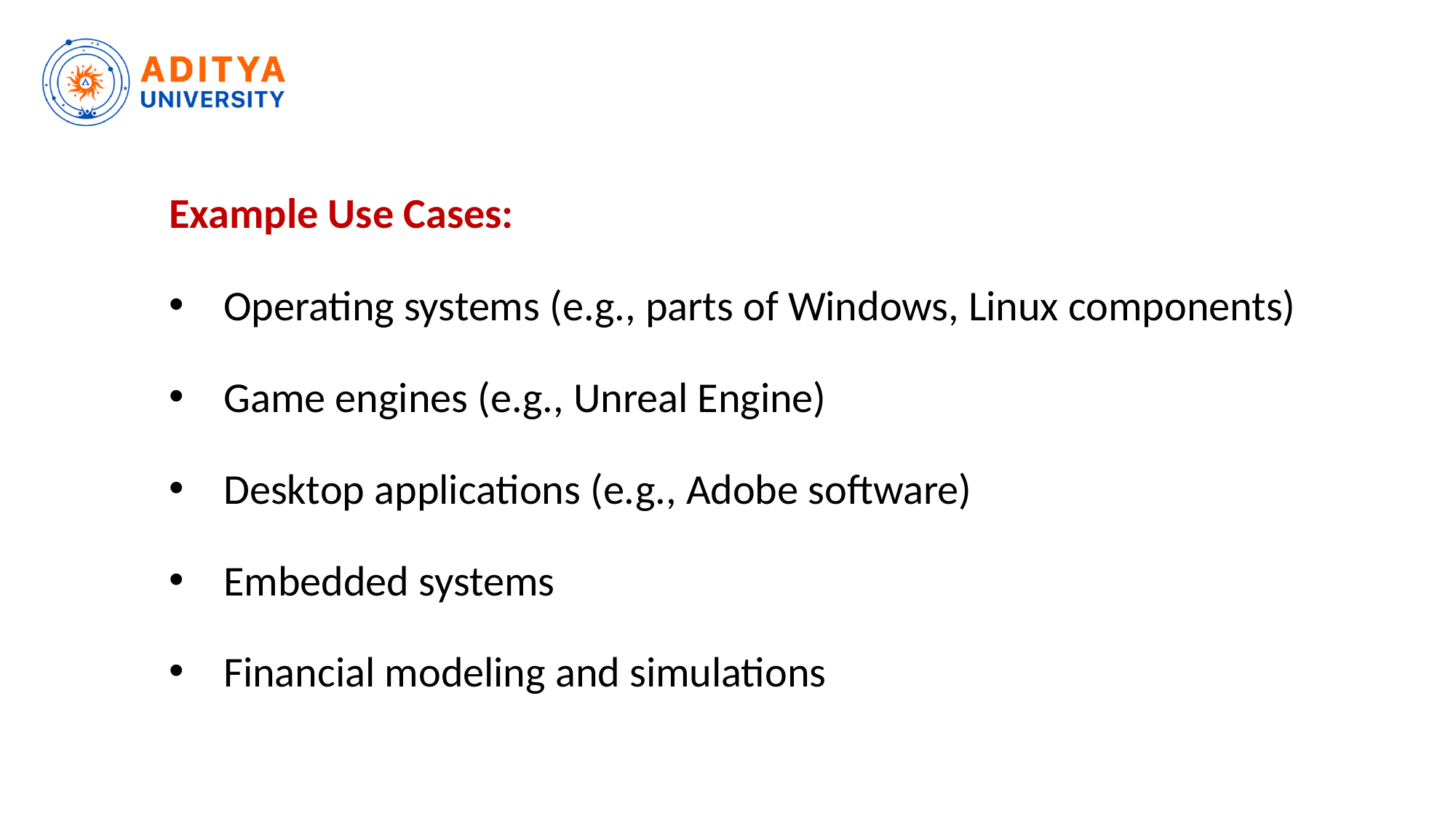

# Example Use Cases:
Operating systems (e.g., parts of Windows, Linux components)
Game engines (e.g., Unreal Engine)
Desktop applications (e.g., Adobe software)
Embedded systems
Financial modeling and simulations